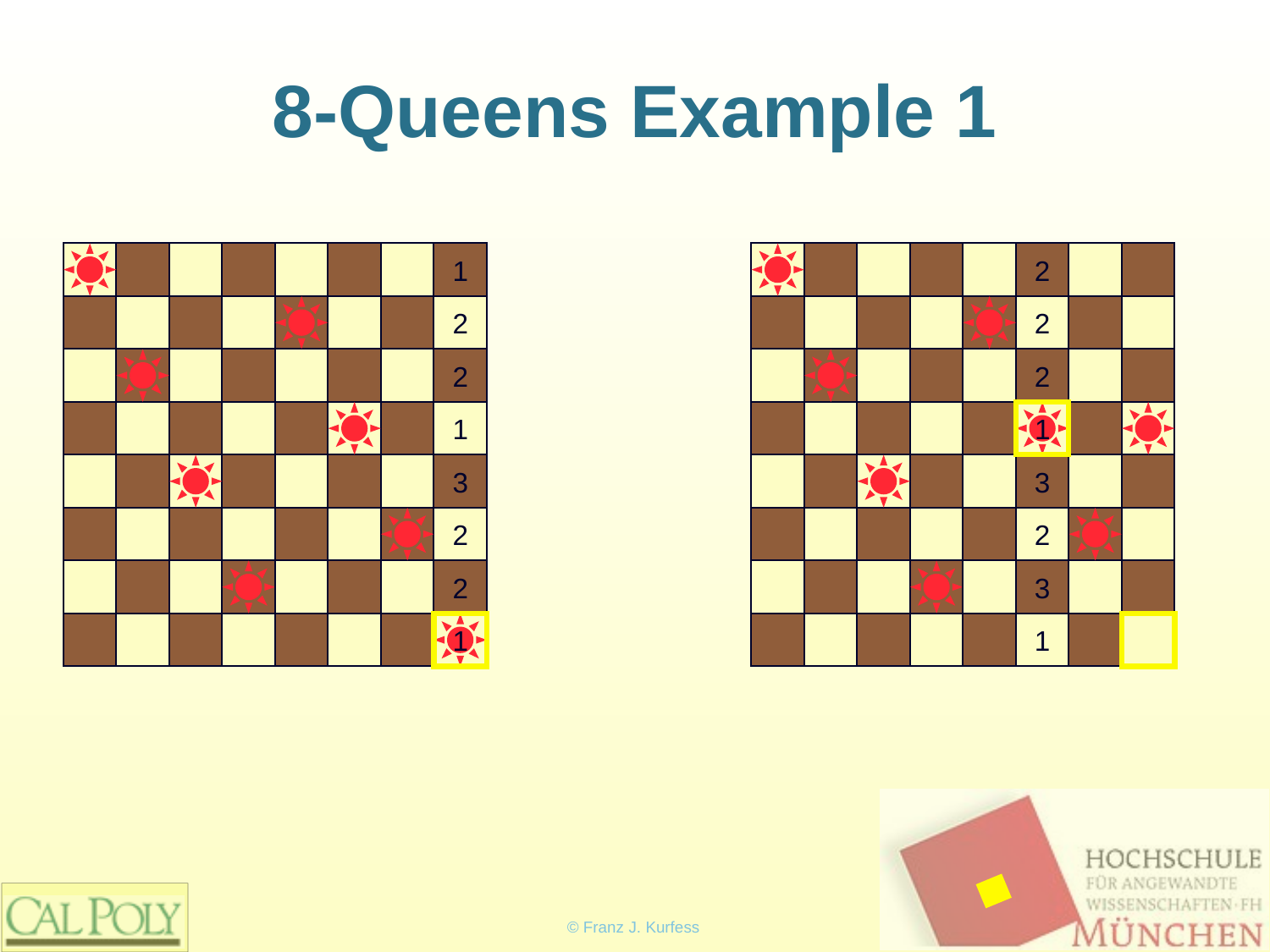

# 8-Queens Example 1

1

2

2

2

2

2

1

1

3

3

2

2

2

3

1

1

73